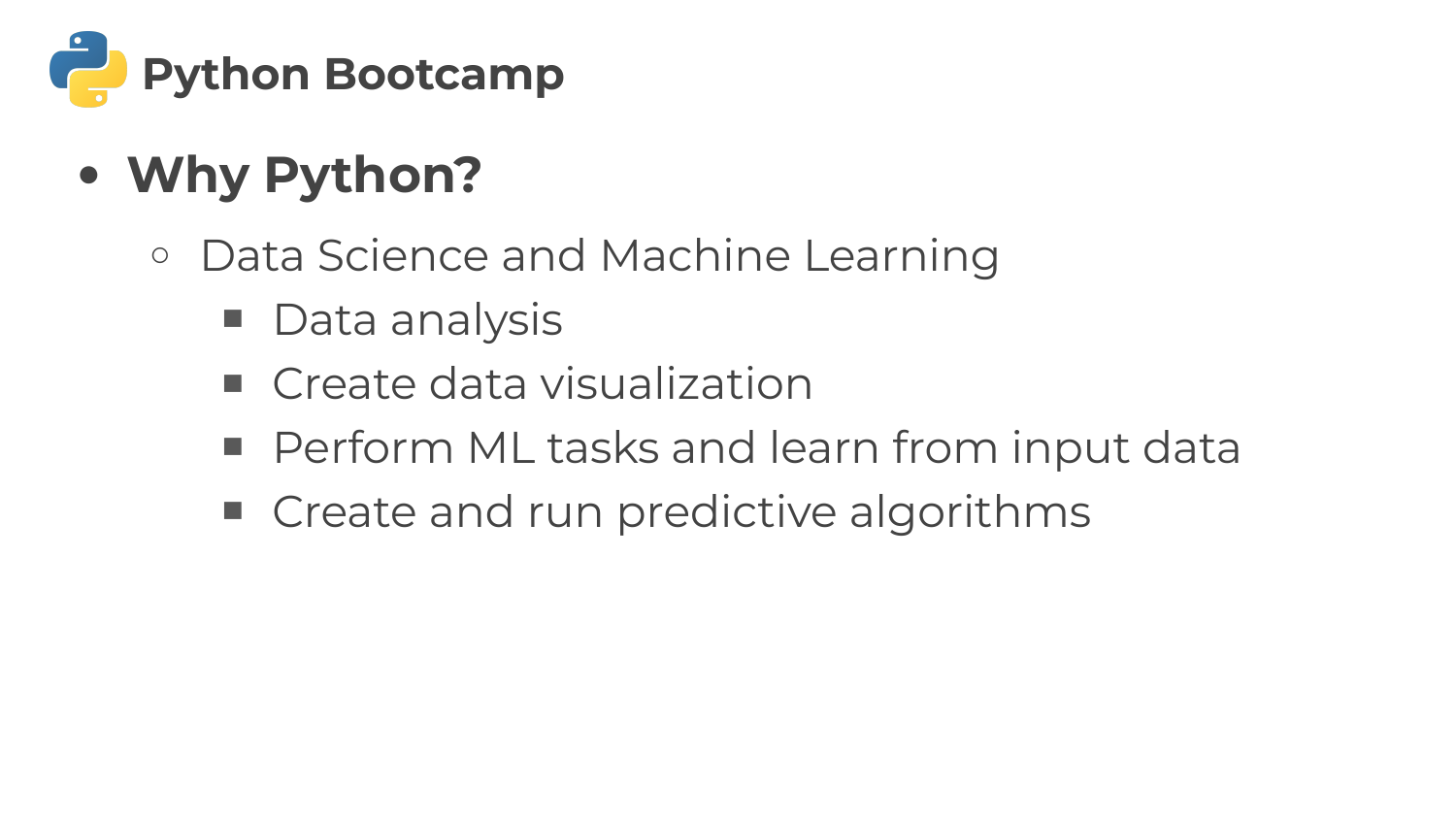

Why Python?

Data Science and Machine Learning
Data analysis
Create data visualization
Perform ML tasks and learn from input data
Create and run predictive algorithms